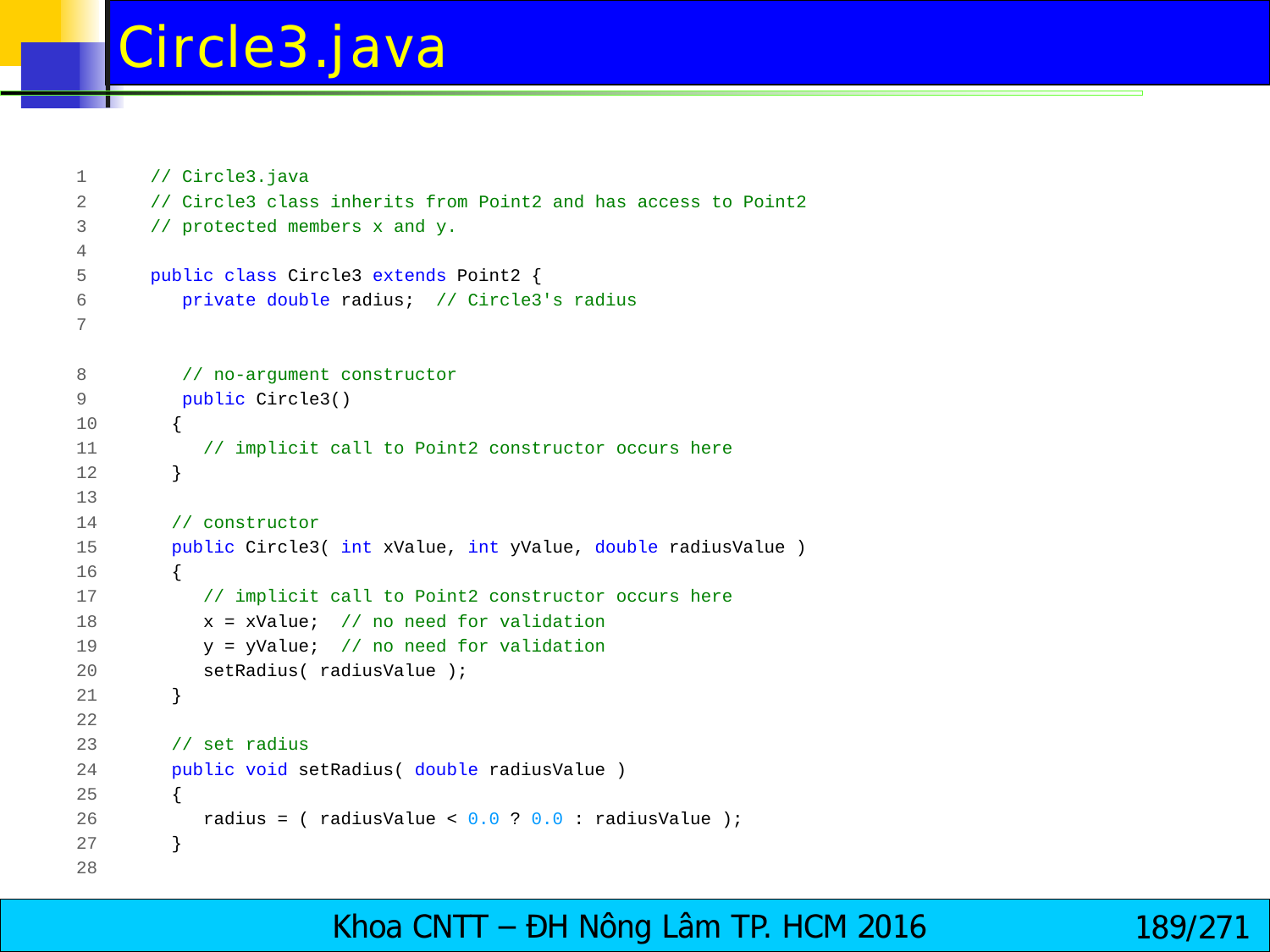

# Circle3.java
1      // Circle3.java
2      // Circle3 class inherits from Point2 and has access to Point2
3      // protected members x and y.
4
5      public class Circle3 extends Point2 {
6         private double radius;  // Circle3's radius
7

8         // no-argument constructor
9         public Circle3()
10       {
11          // implicit call to Point2 constructor occurs here
12       }
13
14       // constructor
15       public Circle3( int xValue, int yValue, double radiusValue )
16       {
17          // implicit call to Point2 constructor occurs here
18          x = xValue;  // no need for validation
19          y = yValue;  // no need for validation
20          setRadius( radiusValue );
21       }
22
23       // set radius
24       public void setRadius( double radiusValue )
25       {
26          radius = ( radiusValue < 0.0 ? 0.0 : radiusValue );
27       }
28